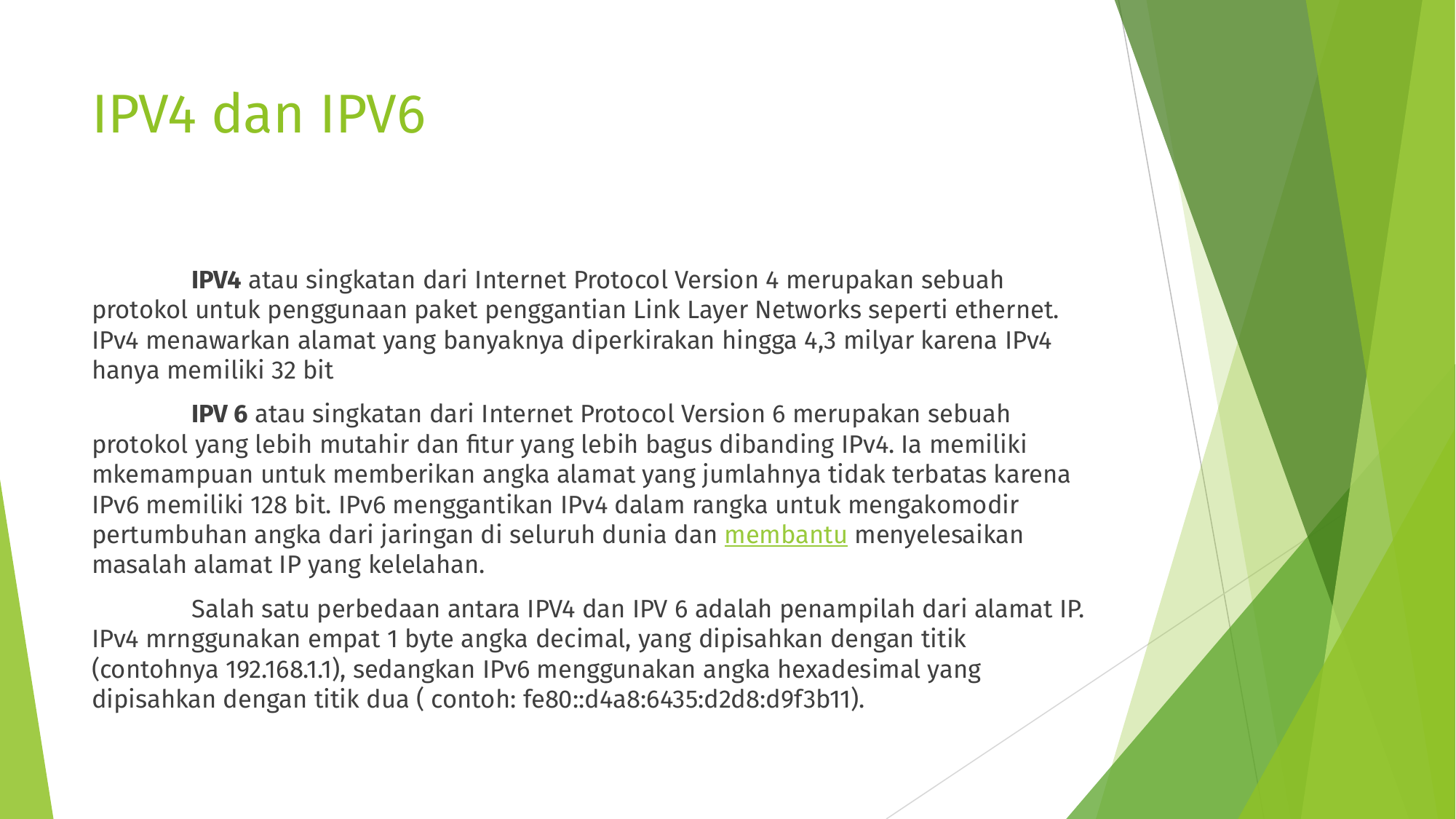

# IPV4 dan IPV6
	IPV4 atau singkatan dari Internet Protocol Version 4 merupakan sebuah protokol untuk penggunaan paket penggantian Link Layer Networks seperti ethernet. IPv4 menawarkan alamat yang banyaknya diperkirakan hingga 4,3 milyar karena IPv4 hanya memiliki 32 bit
	IPV 6 atau singkatan dari Internet Protocol Version 6 merupakan sebuah protokol yang lebih mutahir dan fitur yang lebih bagus dibanding IPv4. Ia memiliki mkemampuan untuk memberikan angka alamat yang jumlahnya tidak terbatas karena IPv6 memiliki 128 bit. IPv6 menggantikan IPv4 dalam rangka untuk mengakomodir pertumbuhan angka dari jaringan di seluruh dunia dan membantu menyelesaikan masalah alamat IP yang kelelahan.
	Salah satu perbedaan antara IPV4 dan IPV 6 adalah penampilah dari alamat IP. IPv4 mrnggunakan empat 1 byte angka decimal, yang dipisahkan dengan titik (contohnya 192.168.1.1), sedangkan IPv6 menggunakan angka hexadesimal yang dipisahkan dengan titik dua ( contoh: fe80::d4a8:6435:d2d8:d9f3b11).